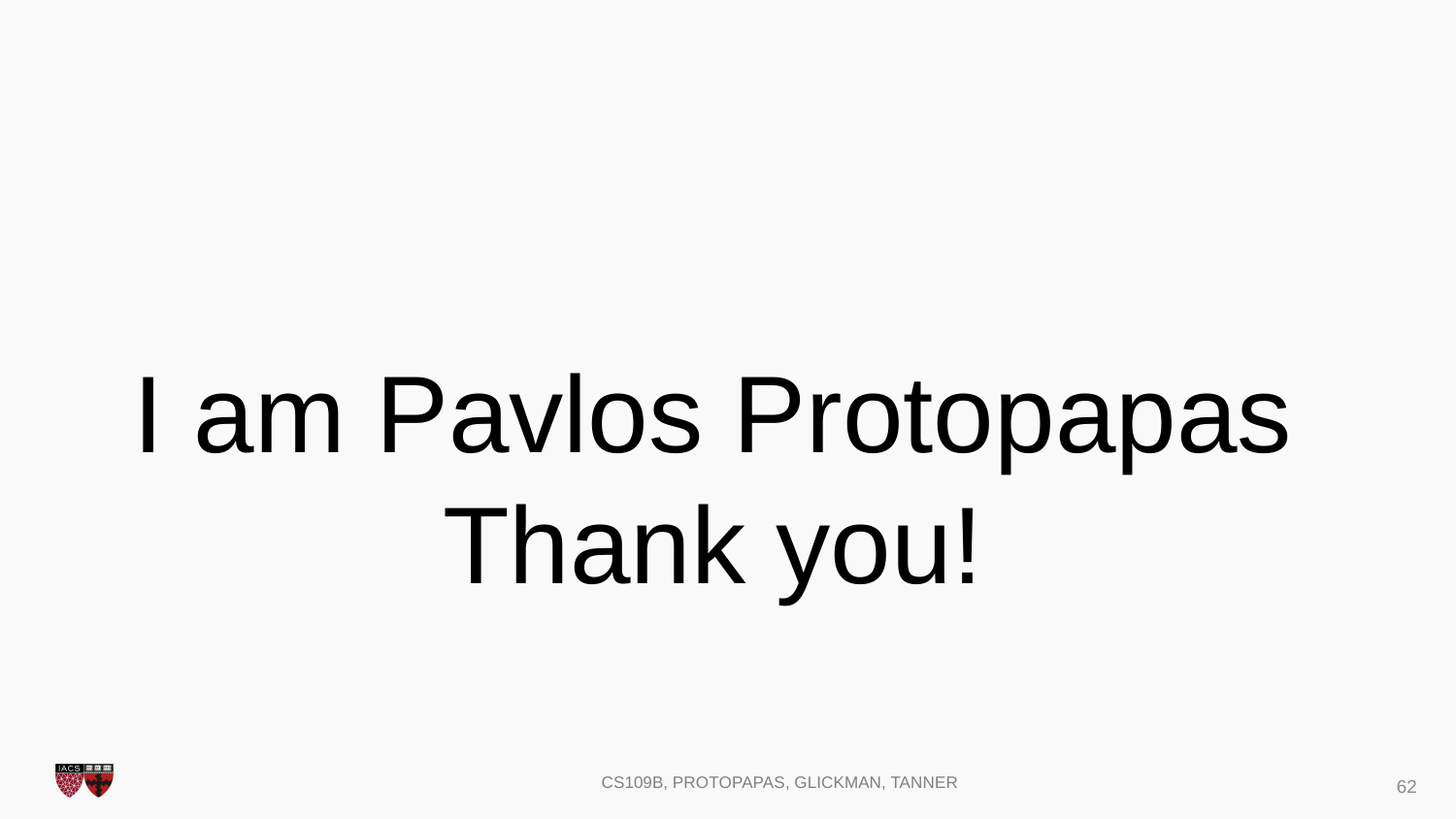

I am Pavlos Protopapas
Thank you!
62